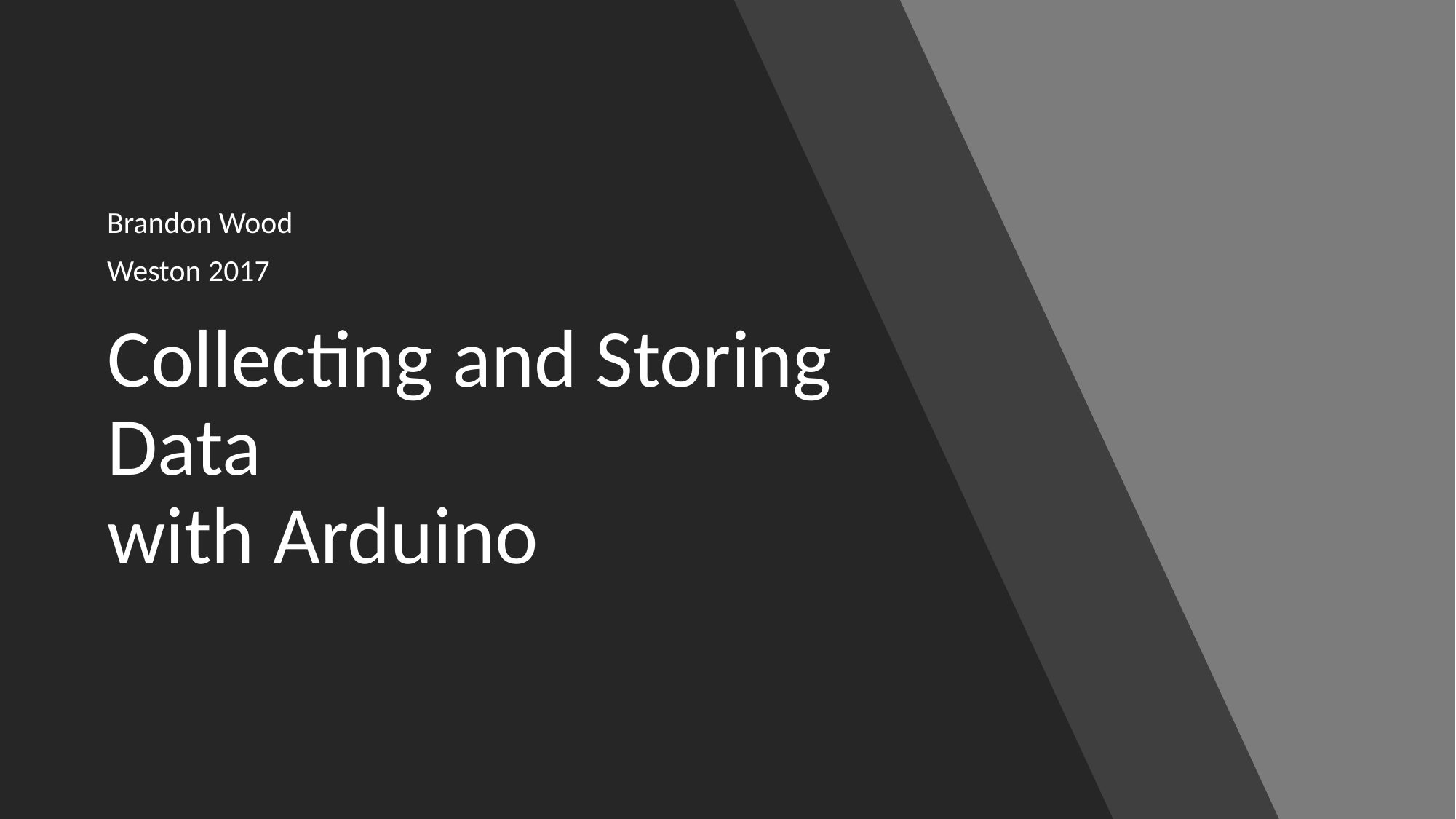

Brandon Wood
Weston 2017
# Collecting and Storing Data with Arduino